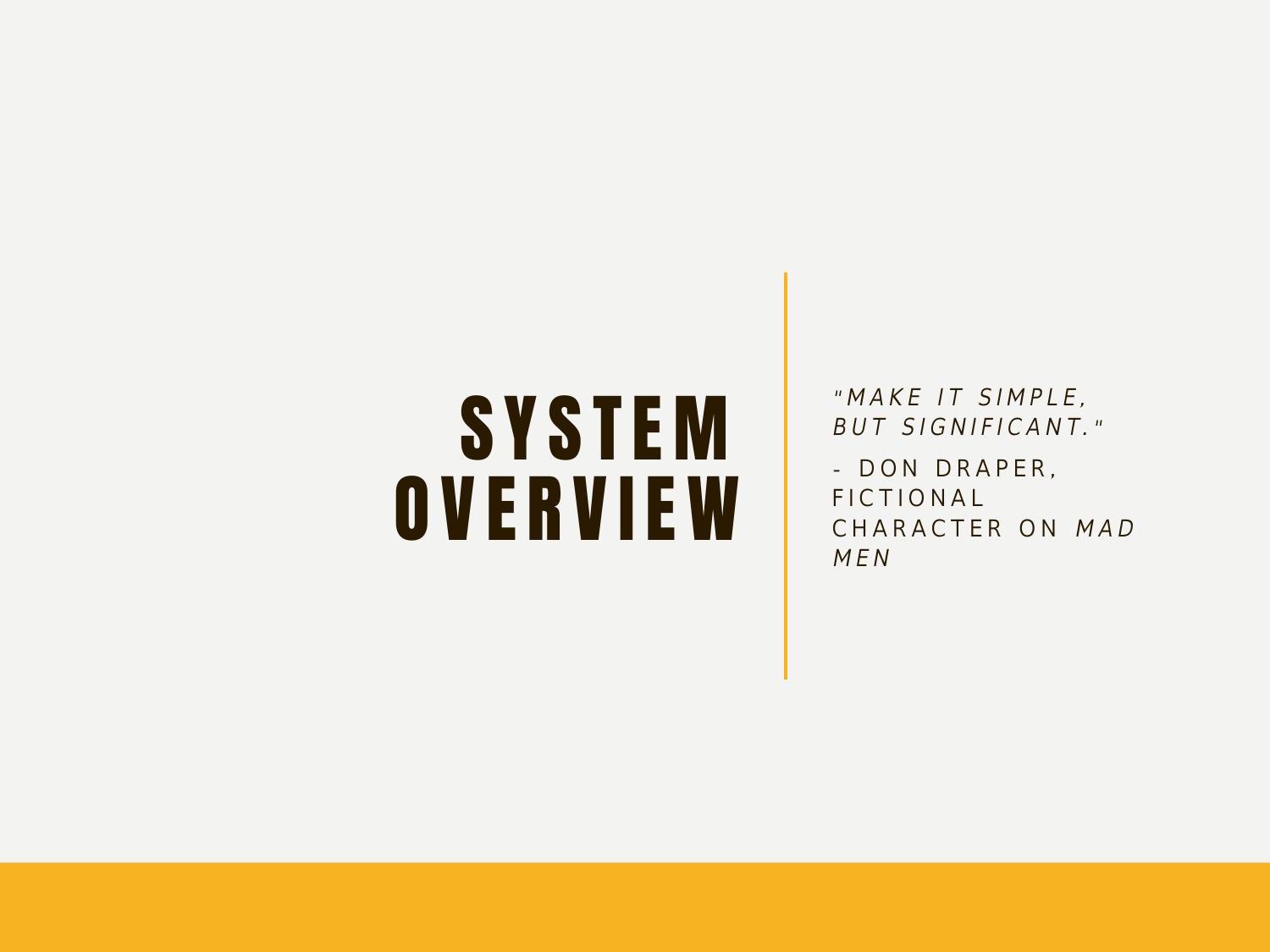

# System OverView
"Make it simple, but significant."
- Don Draper, fictional character on Mad Men